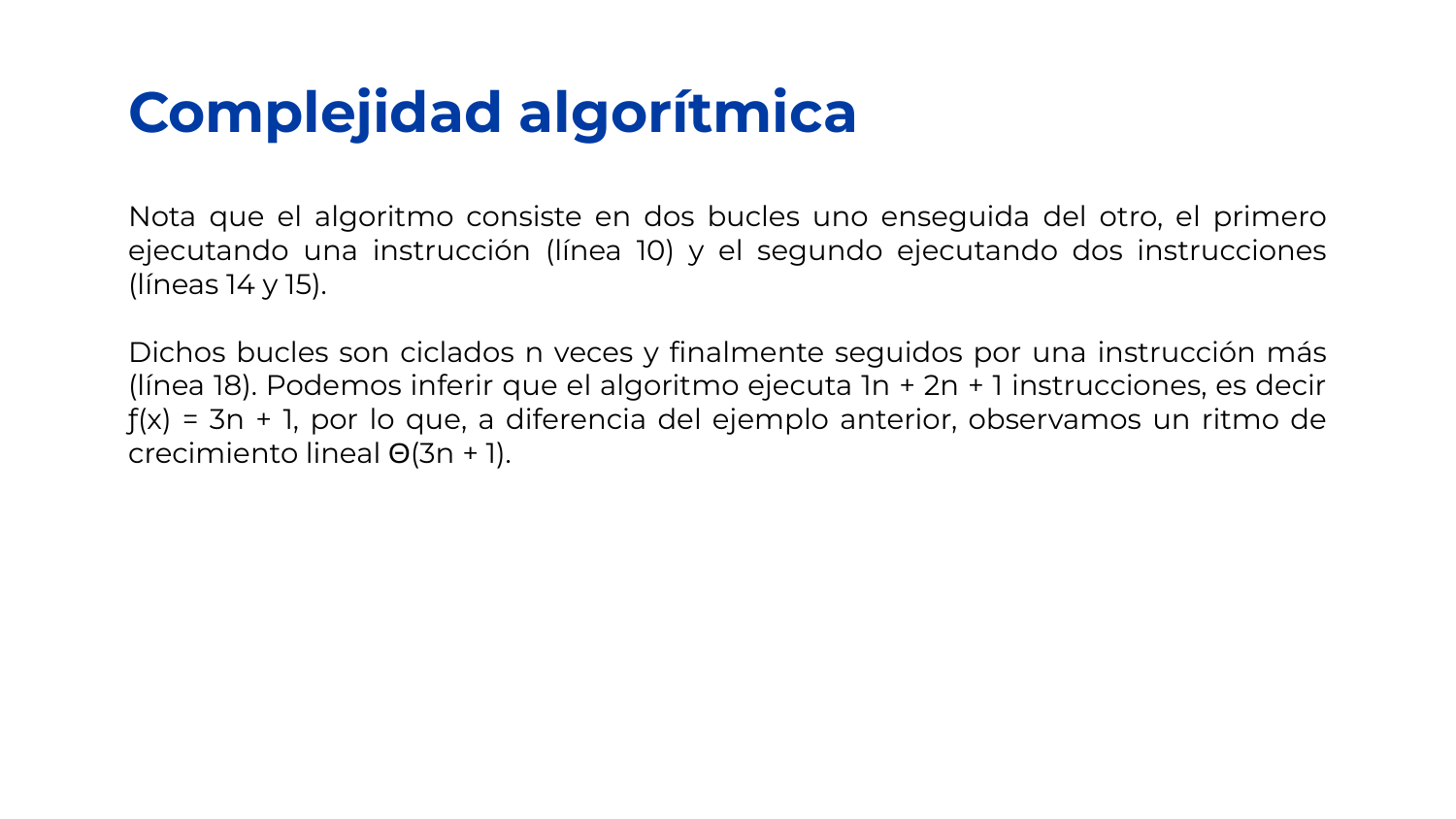

# Complejidad algorítmica
Nota que el algoritmo consiste en dos bucles uno enseguida del otro, el primero ejecutando una instrucción (línea 10) y el segundo ejecutando dos instrucciones (líneas 14 y 15).

Dichos bucles son ciclados n veces y finalmente seguidos por una instrucción más (línea 18). Podemos inferir que el algoritmo ejecuta 1n + 2n + 1 instrucciones, es decir ƒ(x) = 3n + 1, por lo que, a diferencia del ejemplo anterior, observamos un ritmo de crecimiento lineal Θ(3n + 1).